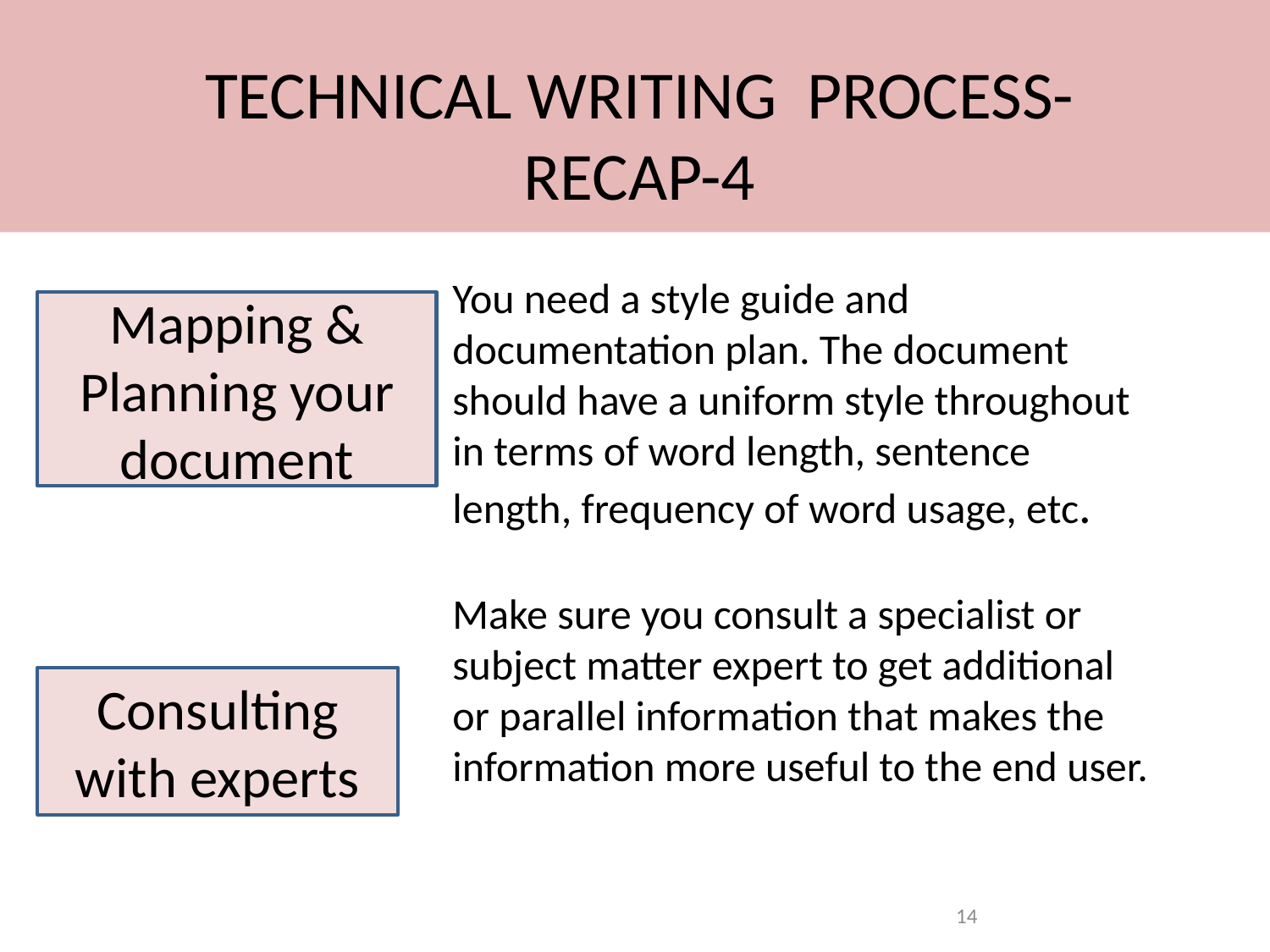

# TECHNICAL WRITING  PROCESS- RECAP-4
You need a style guide and documentation plan. The document should have a uniform style throughout in terms of word length, sentence length, frequency of word usage, etc.
Mapping & Planning your document
Make sure you consult a specialist or subject matter expert to get additional or parallel information that makes the information more useful to the end user.
Consulting with experts

14